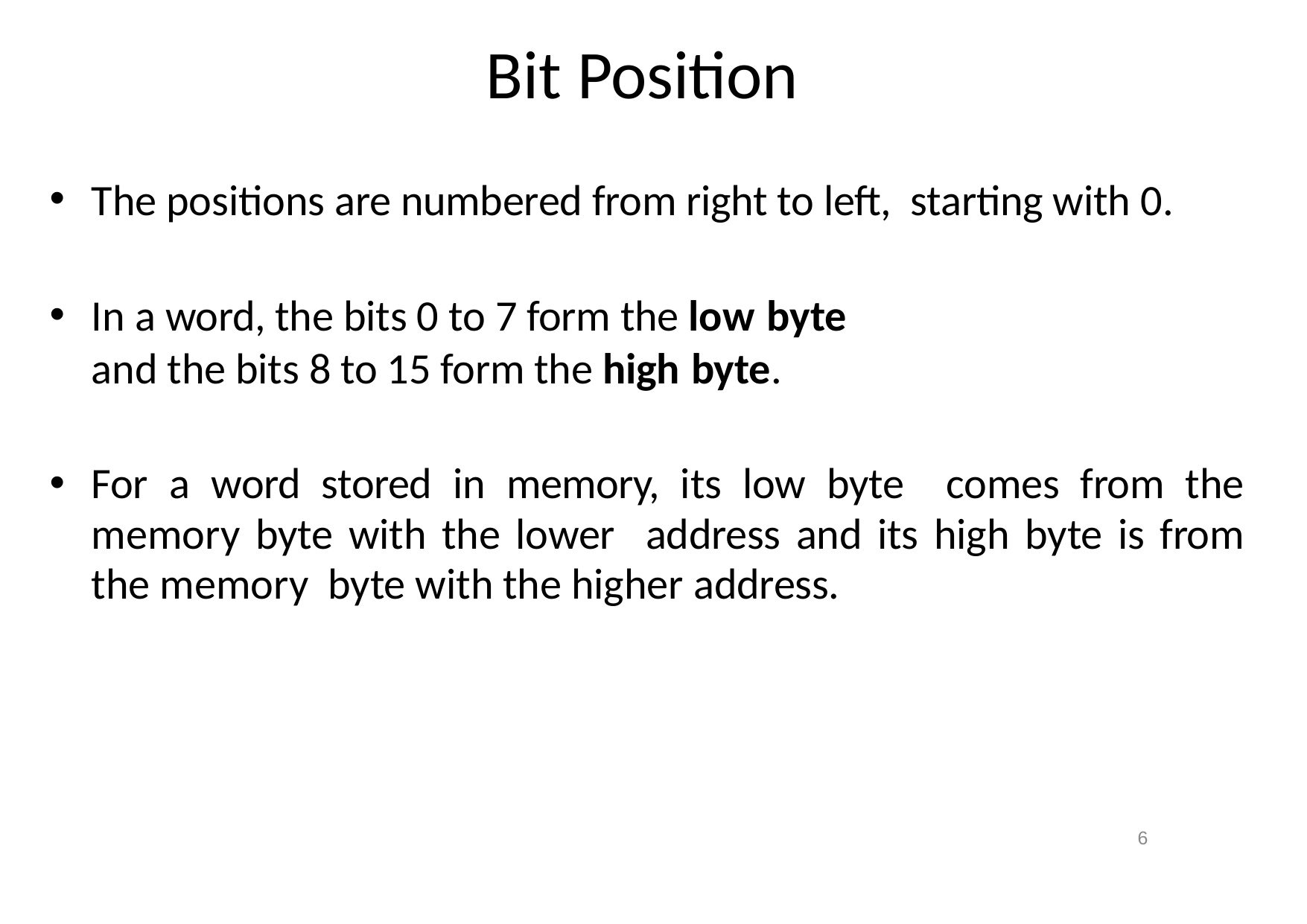

# Bit Position

The positions are numbered from right to left,  starting with 0.

In a word, the bits 0 to 7 form the low byte
and the bits 8 to 15 form the high byte.

For a word stored in memory, its low byte  comes from the memory byte with the lower  address and its high byte is from the memory  byte with the higher address.

6